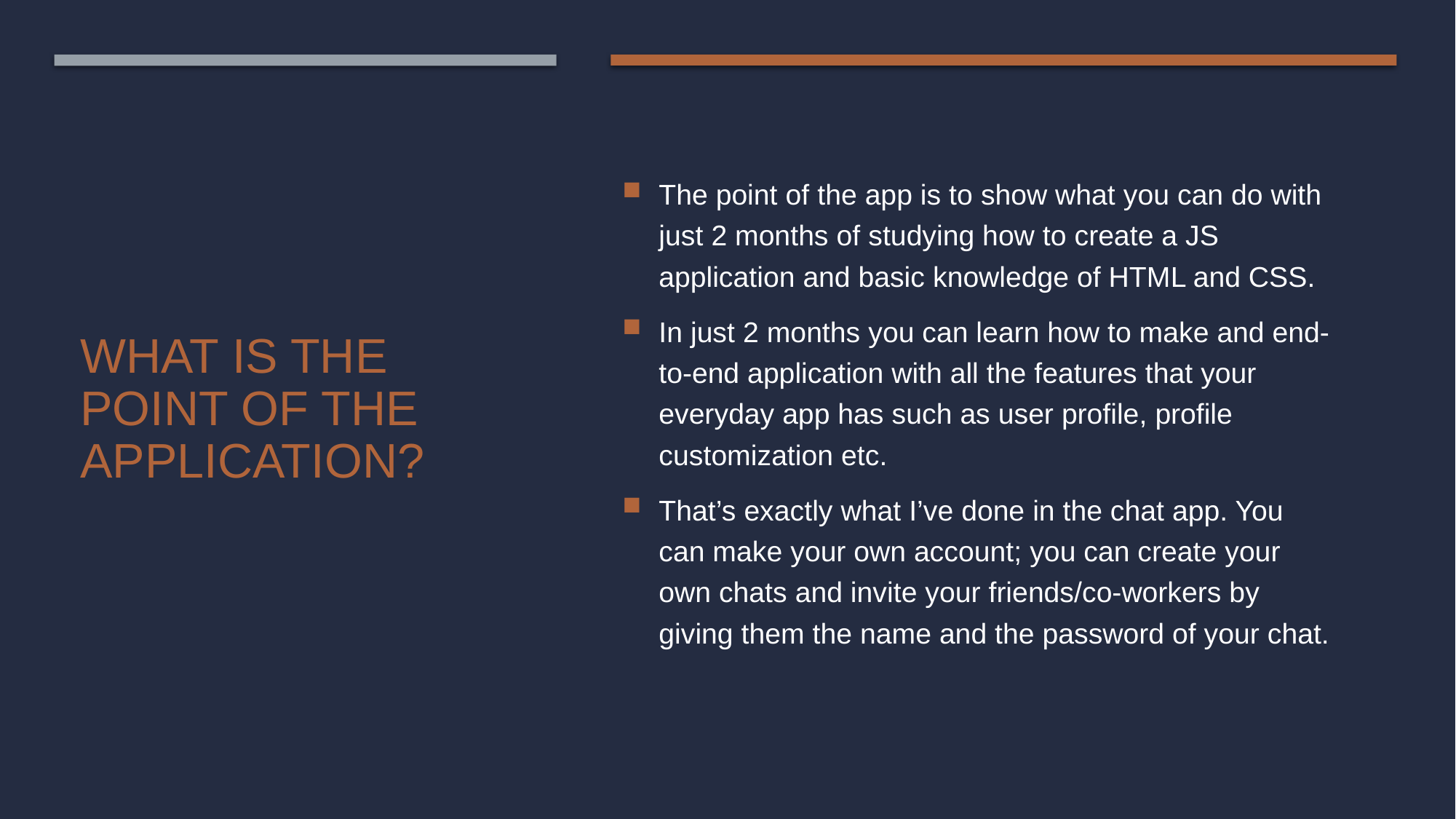

The point of the app is to show what you can do with just 2 months of studying how to create a JS application and basic knowledge of HTML and CSS.
In just 2 months you can learn how to make and end-to-end application with all the features that your everyday app has such as user profile, profile customization etc.
That’s exactly what I’ve done in the chat app. You can make your own account; you can create your own chats and invite your friends/co-workers by giving them the name and the password of your chat.
# What is the point of the application?